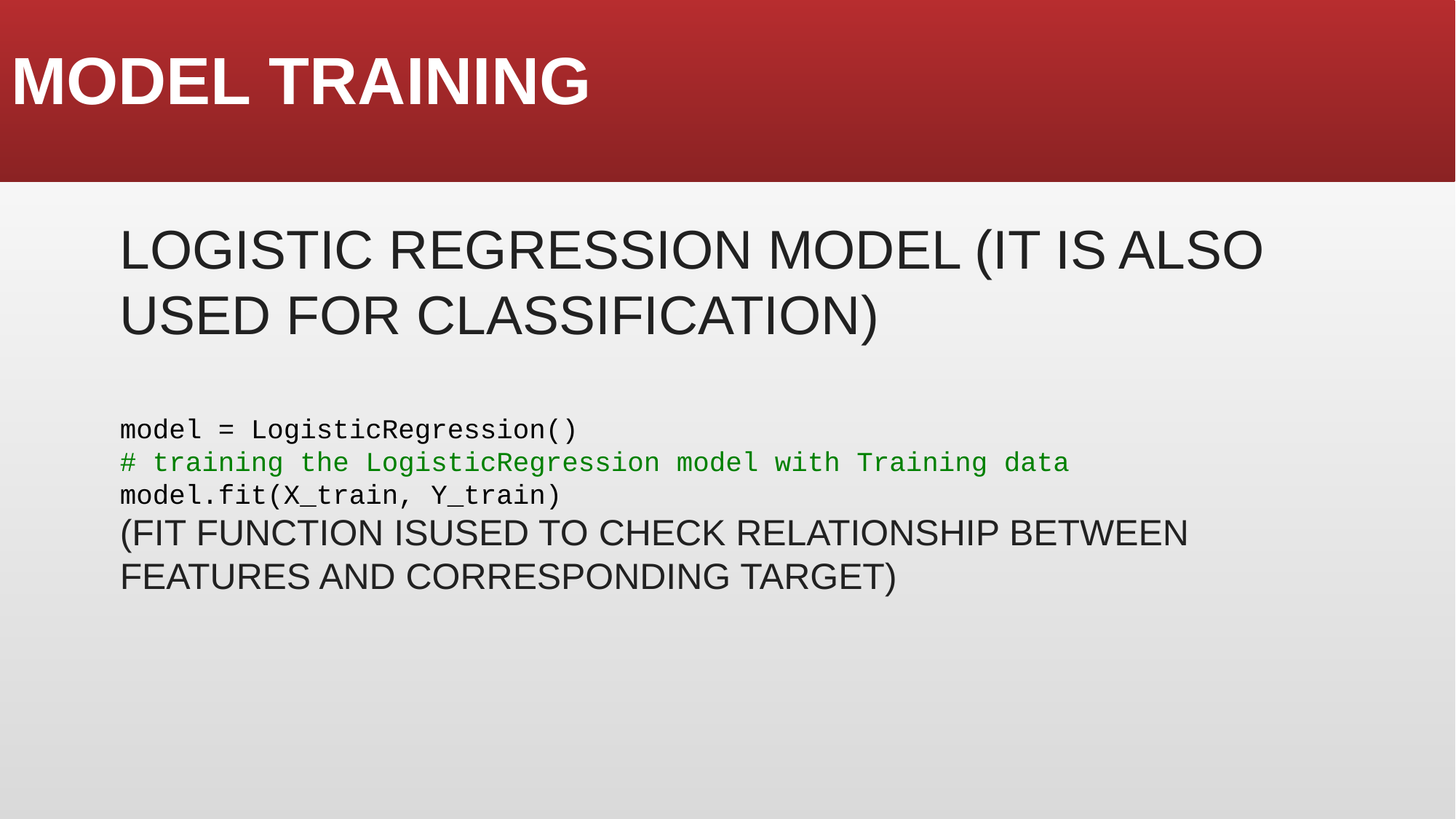

# MODEL TRAINING
LOGISTIC REGRESSION MODEL (IT IS ALSO USED FOR CLASSIFICATION)

model = LogisticRegression()
# training the LogisticRegression model with Training data
model.fit(X_train, Y_train)
(FIT FUNCTION ISUSED TO CHECK RELATIONSHIP BETWEEN FEATURES AND CORRESPONDING TARGET)